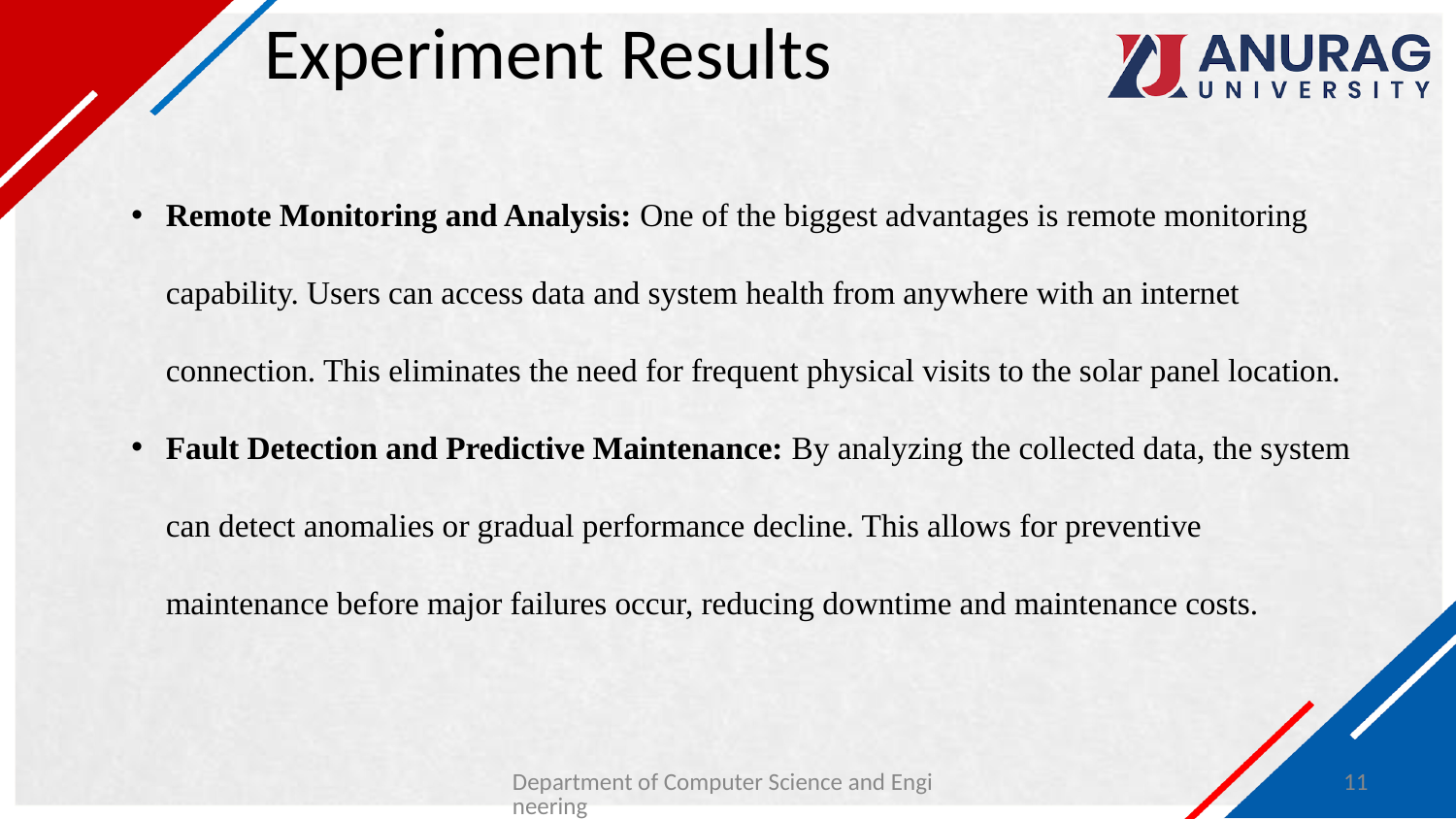

# Experiment Results
Remote Monitoring and Analysis: One of the biggest advantages is remote monitoring capability. Users can access data and system health from anywhere with an internet connection. This eliminates the need for frequent physical visits to the solar panel location.
Fault Detection and Predictive Maintenance: By analyzing the collected data, the system can detect anomalies or gradual performance decline. This allows for preventive maintenance before major failures occur, reducing downtime and maintenance costs.

Department of Computer Science and Engineering
11